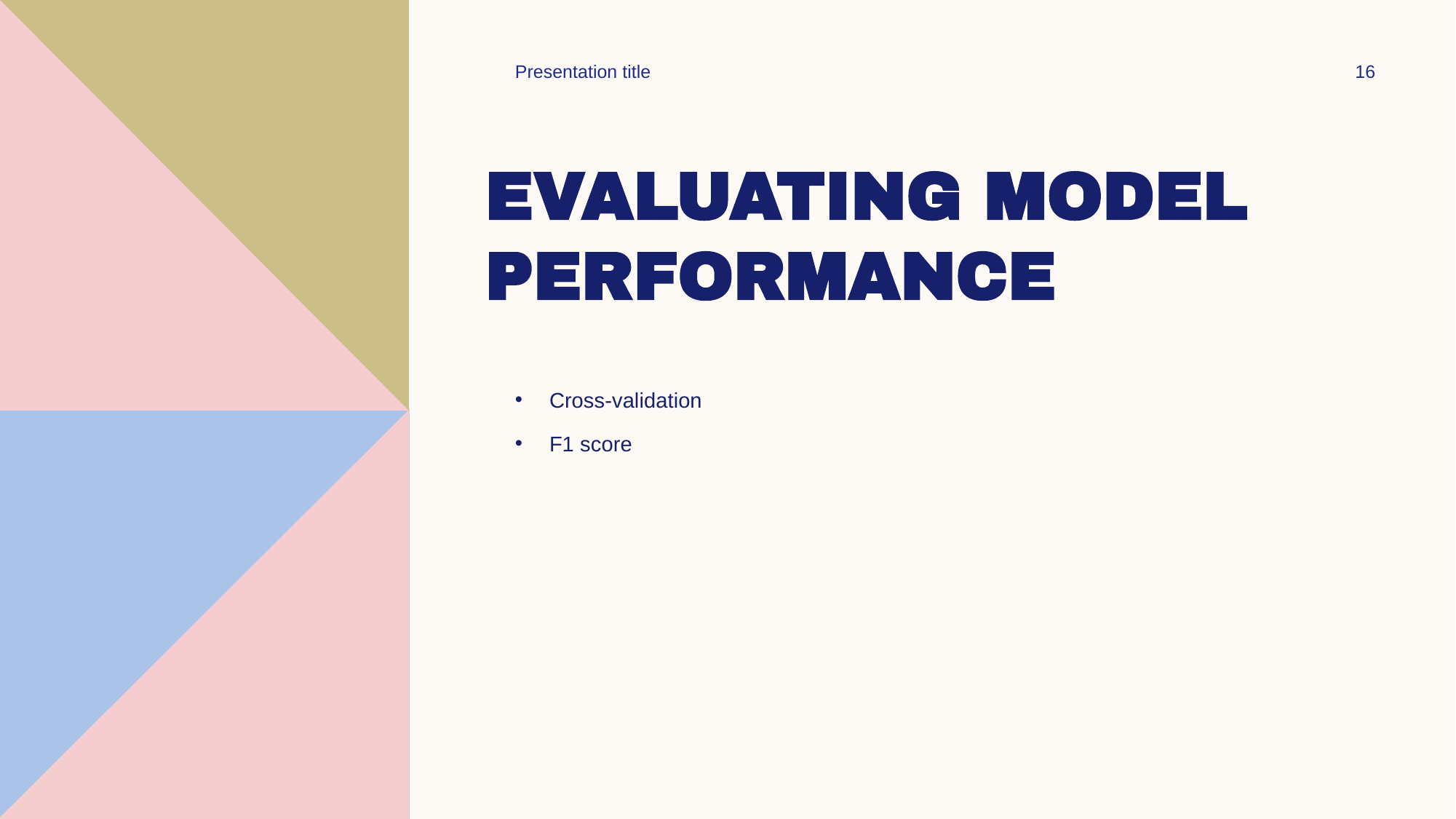

Presentation title
16
# Evaluating Model Performance
Cross-validation
F1 score